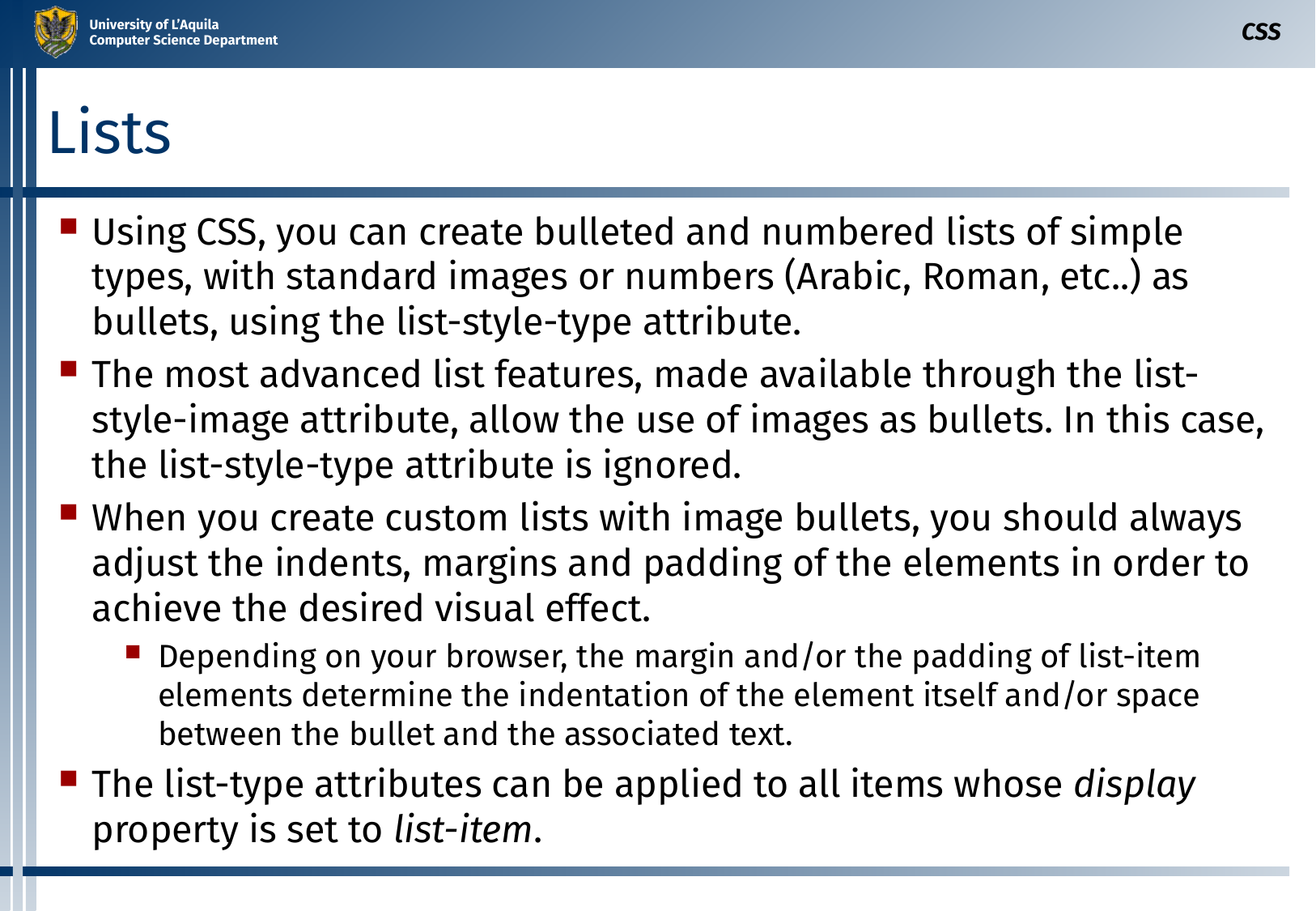

CSS
# Lists
Using CSS, you can create bulleted and numbered lists of simple types, with standard images or numbers (Arabic, Roman, etc..) as bullets, using the list-style-type attribute.
The most advanced list features, made ​​available through the list-style-image attribute, allow the use of images as bullets. In this case, the list-style-type attribute is ignored.
When you create custom lists with image bullets, you should always adjust the indents, margins and padding of the elements in order to achieve the desired visual effect.
Depending on your browser, the margin and/or the padding of list-item elements determine the indentation of the element itself and/or space between the bullet and the associated text.
The list-type attributes can be applied to all items whose display property is set to list-item.